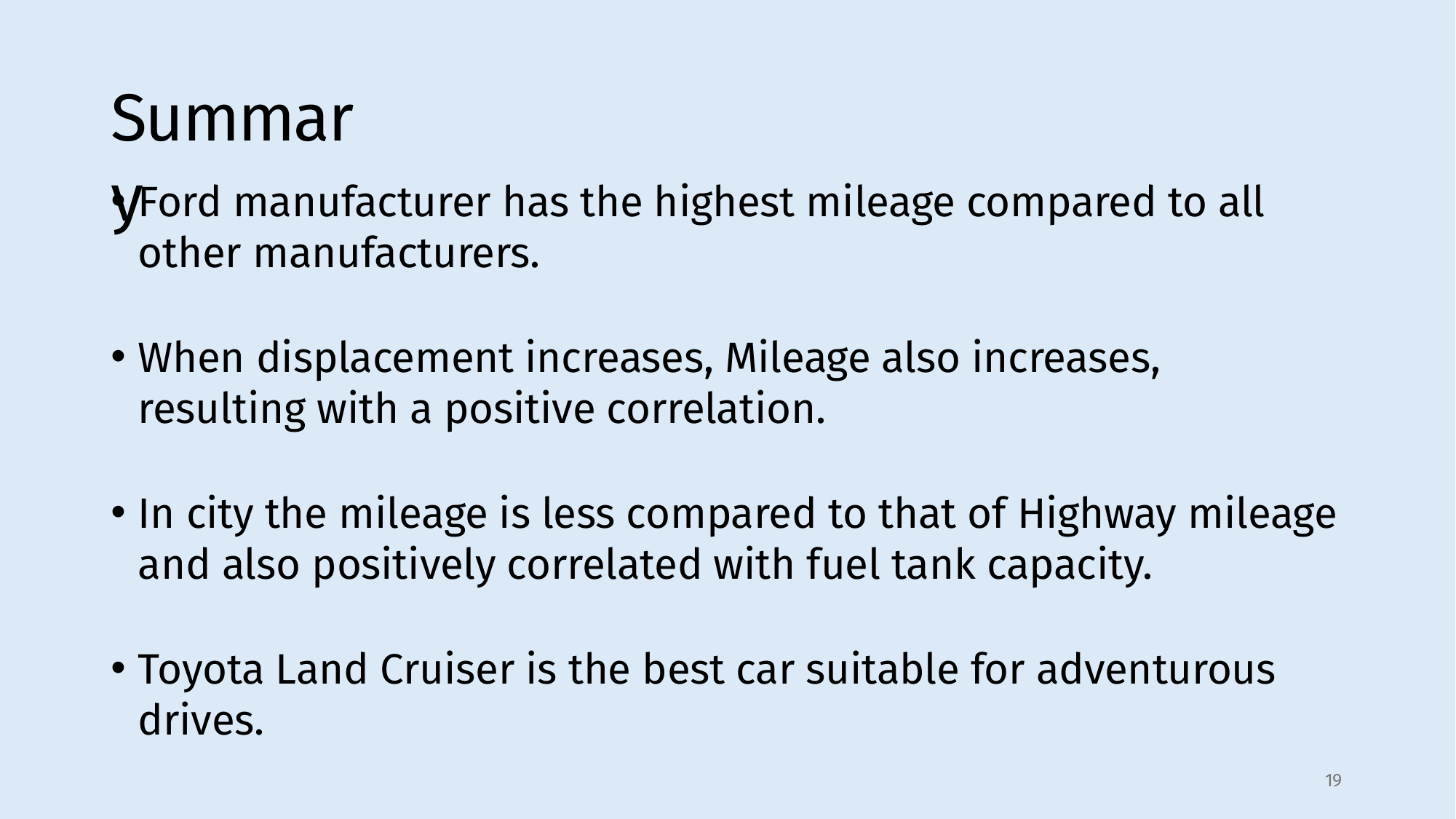

# Summary
Ford manufacturer has the highest mileage compared to all other manufacturers.

When displacement increases, Mileage also increases, resulting with a positive correlation.

In city the mileage is less compared to that of Highway mileage and also positively correlated with fuel tank capacity.

Toyota Land Cruiser is the best car suitable for adventurous drives.

19